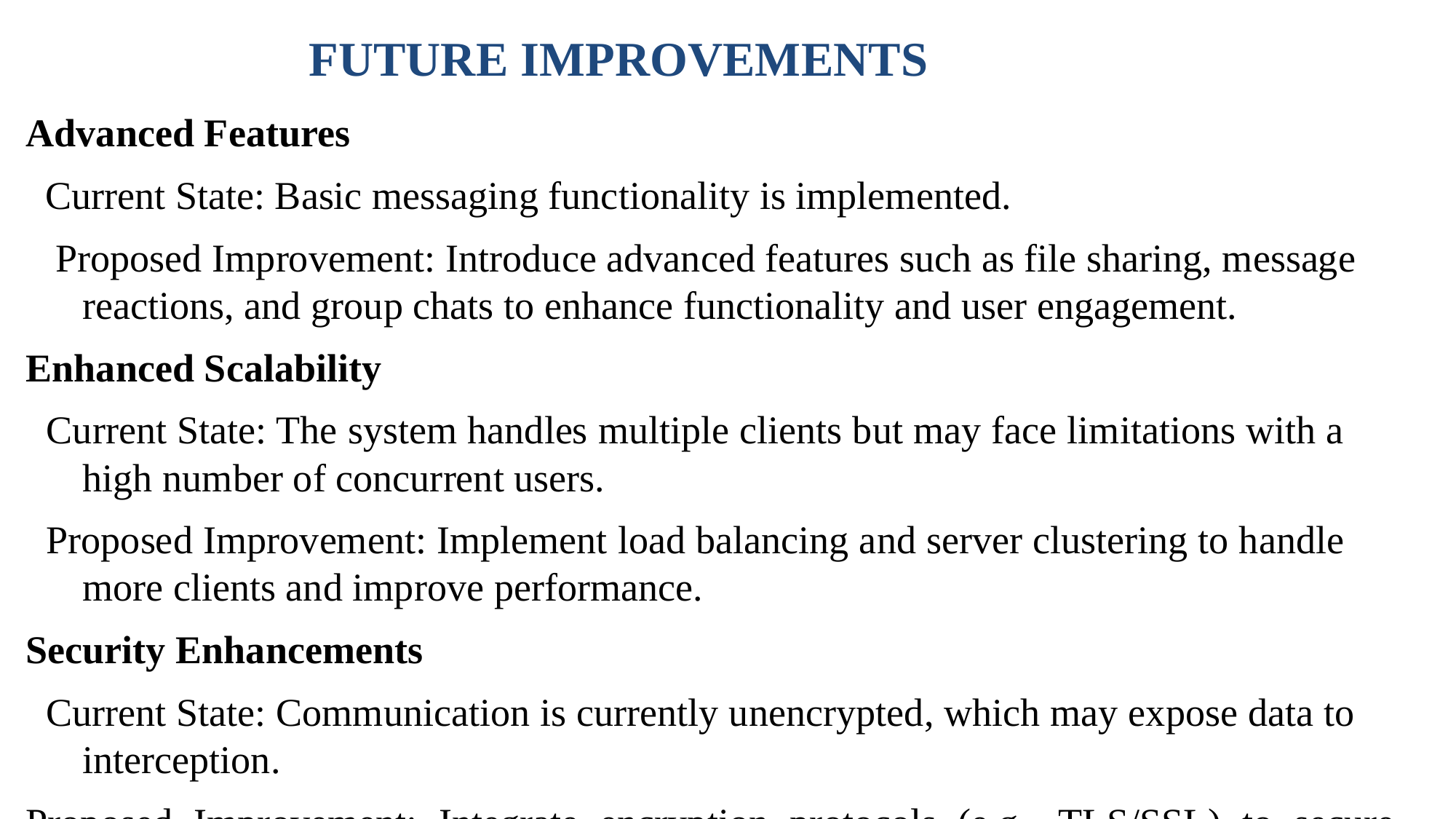

# FUTURE IMPROVEMENTS
Advanced Features
  Current State: Basic messaging functionality is implemented.
   Proposed Improvement: Introduce advanced features such as file sharing, message        reactions, and group chats to enhance functionality and user engagement.
Enhanced Scalability
  Current State: The system handles multiple clients but may face limitations with a         high number of concurrent users.
  Proposed Improvement: Implement load balancing and server clustering to handle         more clients and improve performance.
Security Enhancements
  Current State: Communication is currently unencrypted, which may expose data to        interception.
Proposed Improvement: Integrate encryption protocols (e.g., TLS/SSL) to secure message transmissions and protect user data.